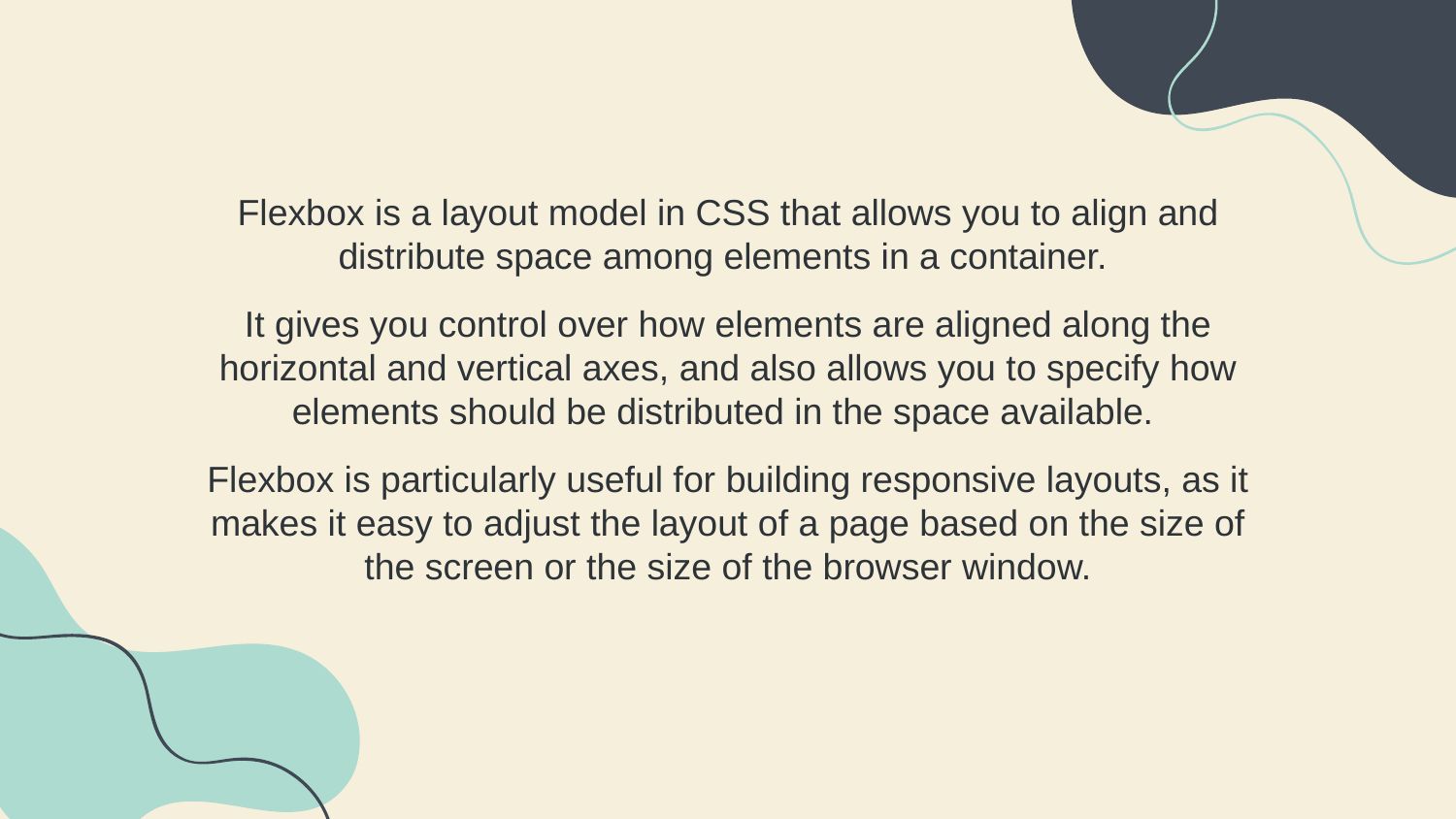

Flexbox is a layout model in CSS that allows you to align and distribute space among elements in a container.
It gives you control over how elements are aligned along the horizontal and vertical axes, and also allows you to specify how elements should be distributed in the space available.
Flexbox is particularly useful for building responsive layouts, as it makes it easy to adjust the layout of a page based on the size of the screen or the size of the browser window.